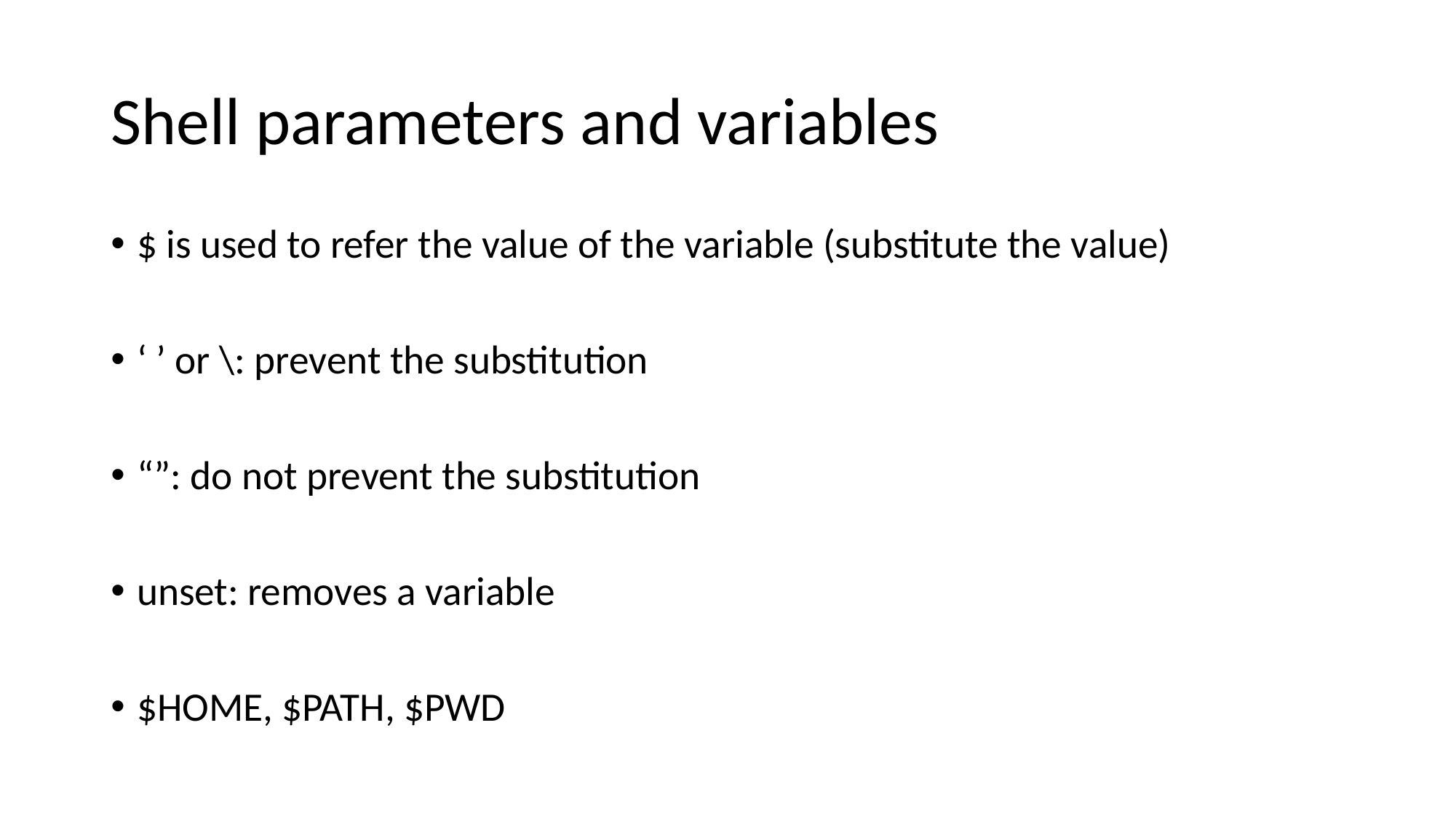

# Shell parameters and variables
$ is used to refer the value of the variable (substitute the value)

‘ ’ or \: prevent the substitution

“”: do not prevent the substitution

unset: removes a variable

$HOME, $PATH, $PWD